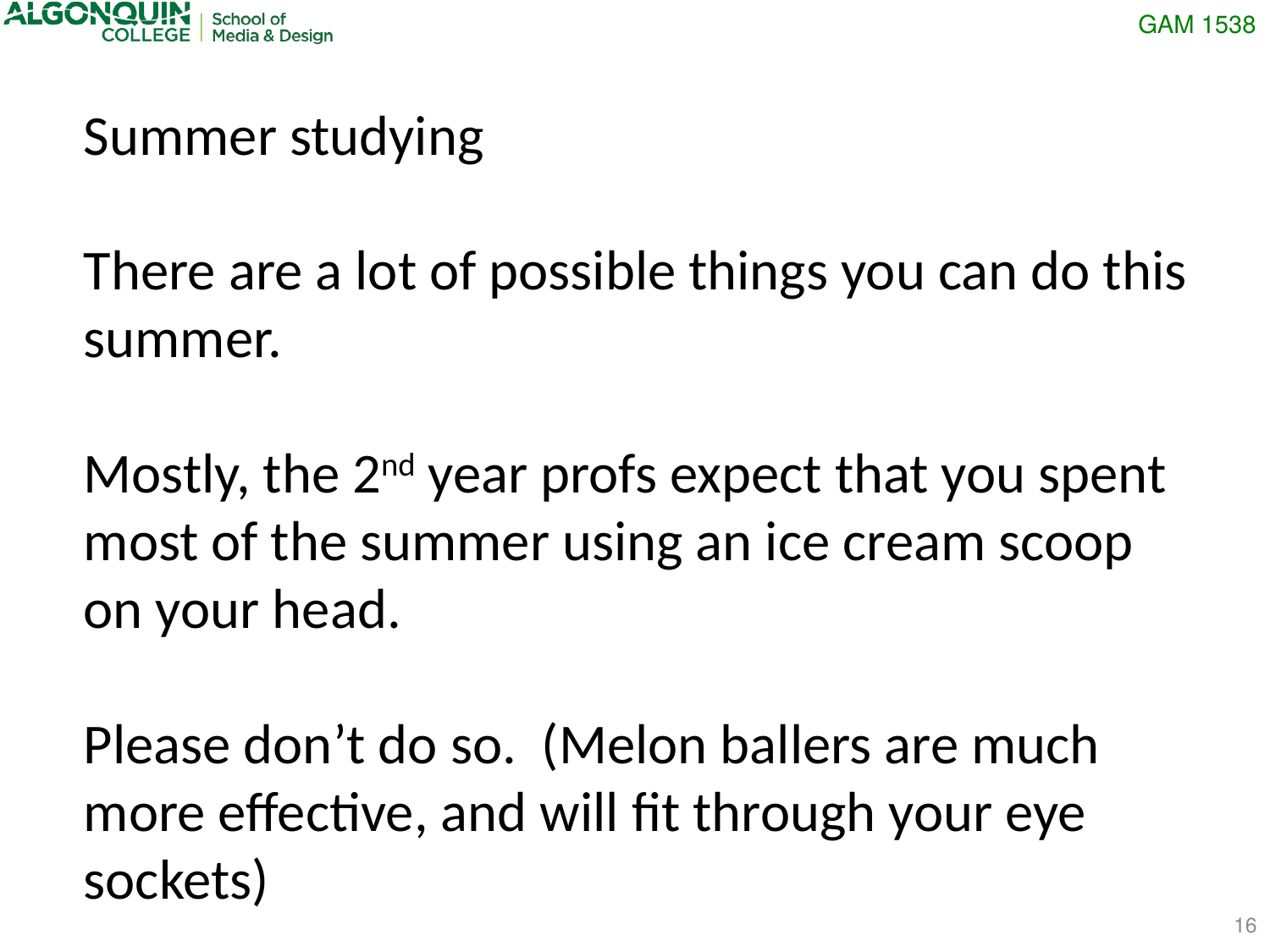

Summer studying

There are a lot of possible things you can do this summer.

Mostly, the 2nd year profs expect that you spent most of the summer using an ice cream scoop on your head.

Please don’t do so.  (Melon ballers are much more effective, and will fit through your eye sockets)
16